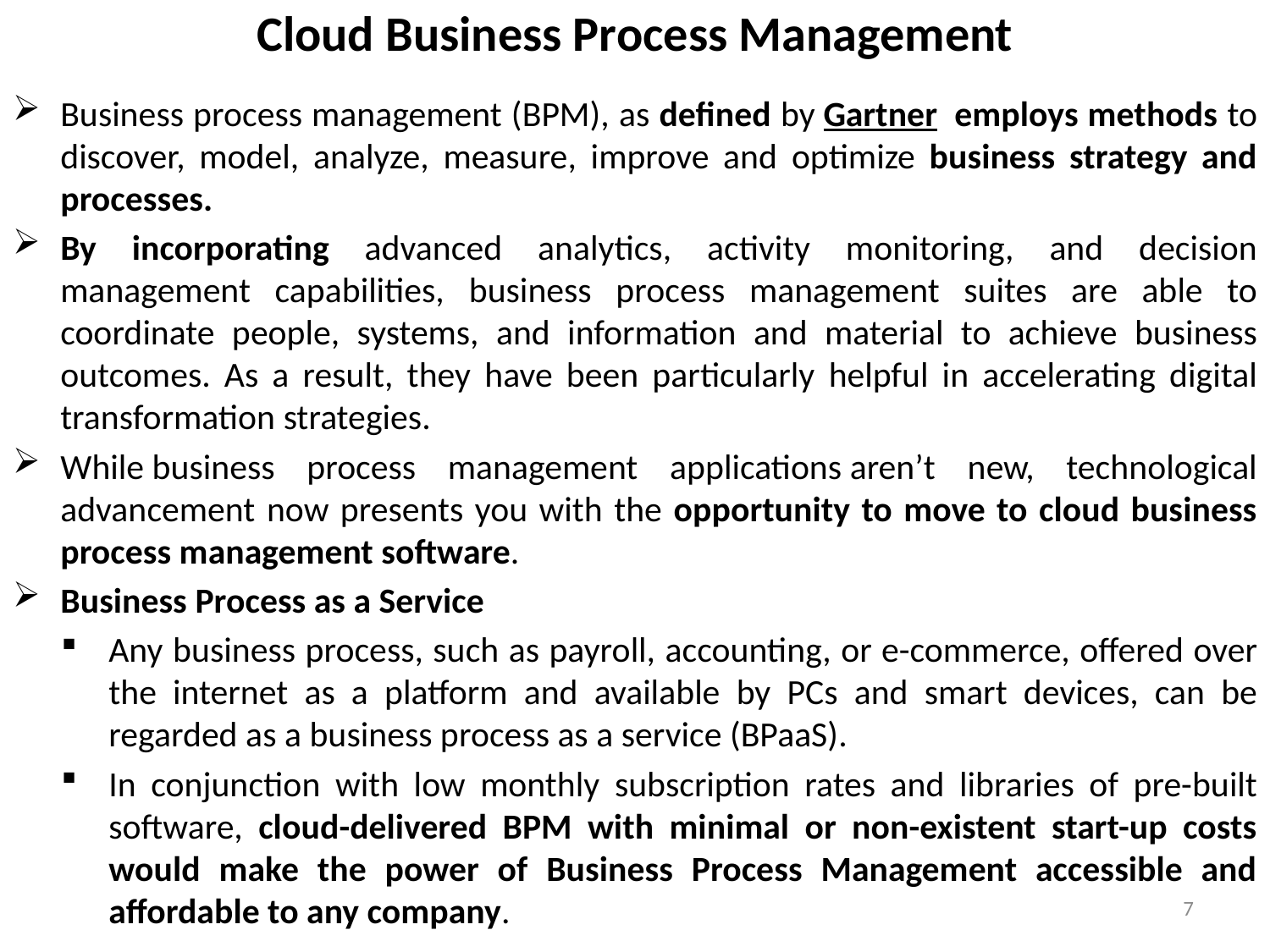

# Cloud Business Process Management
Business process management (BPM), as defined by Gartner  employs methods to discover, model, analyze, measure, improve and optimize business strategy and processes.
By incorporating advanced analytics, activity monitoring, and decision management capabilities, business process management suites are able to coordinate people, systems, and information and material to achieve business outcomes. As a result, they have been particularly helpful in accelerating digital transformation strategies.
While business process management applications aren’t new, technological advancement now presents you with the opportunity to move to cloud business process management software.
Business Process as a Service
Any business process, such as payroll, accounting, or e-commerce, offered over the internet as a platform and available by PCs and smart devices, can be regarded as a business process as a service (BPaaS).
In conjunction with low monthly subscription rates and libraries of pre-built software, cloud-delivered BPM with minimal or non-existent start-up costs would make the power of Business Process Management accessible and affordable to any company.

7